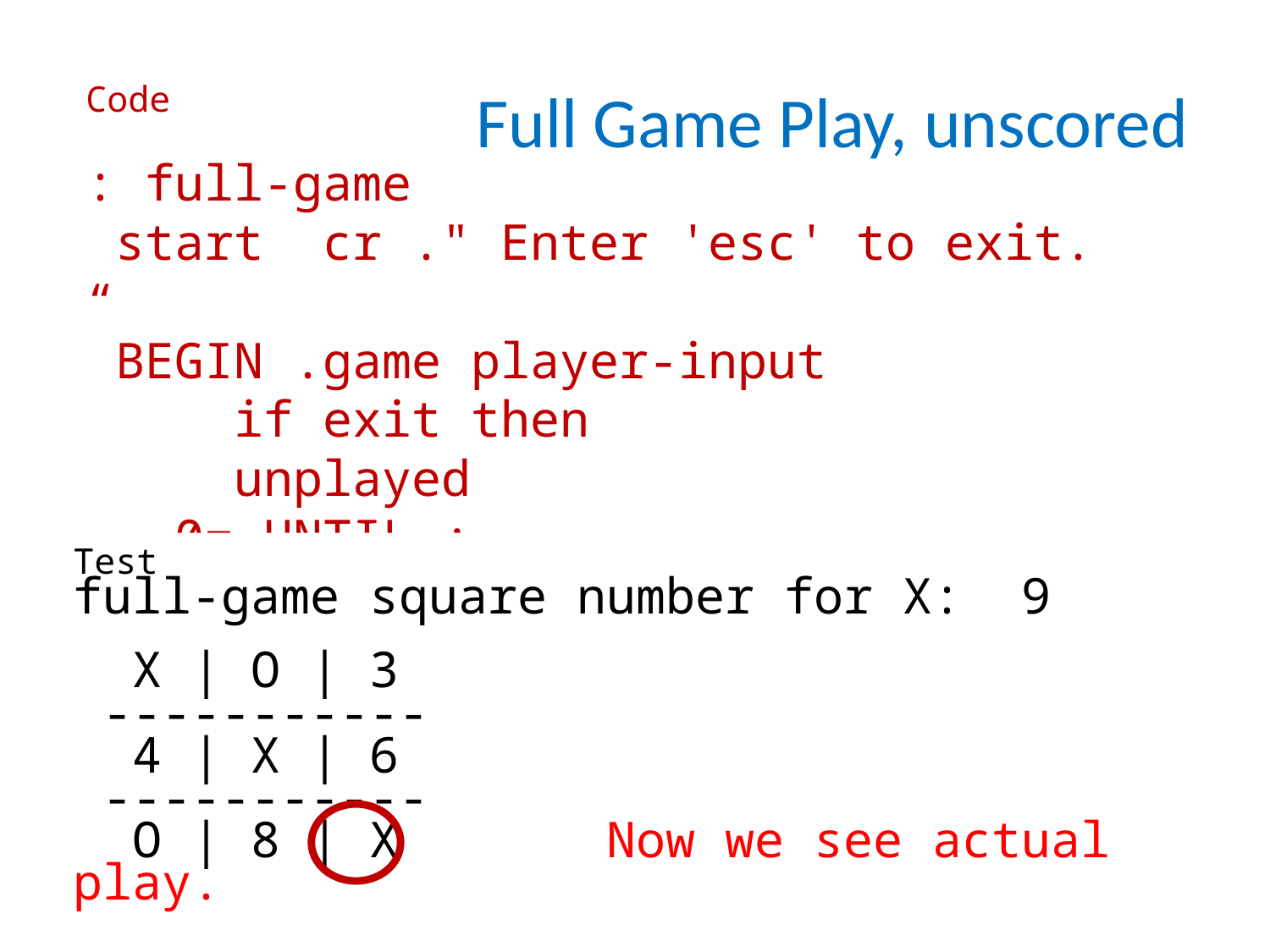

Code
: full-game
 start  cr ." Enter 'esc' to exit. “
 BEGIN .game player-input
     if exit then
     unplayed
   0= UNTIL ;
Full Game Play, unscored
Test
full-game square number for X:  9
  X | O | 3
 -----------
  4 | X | 6
 -----------
  O | 8 | X       Now we see actual play.